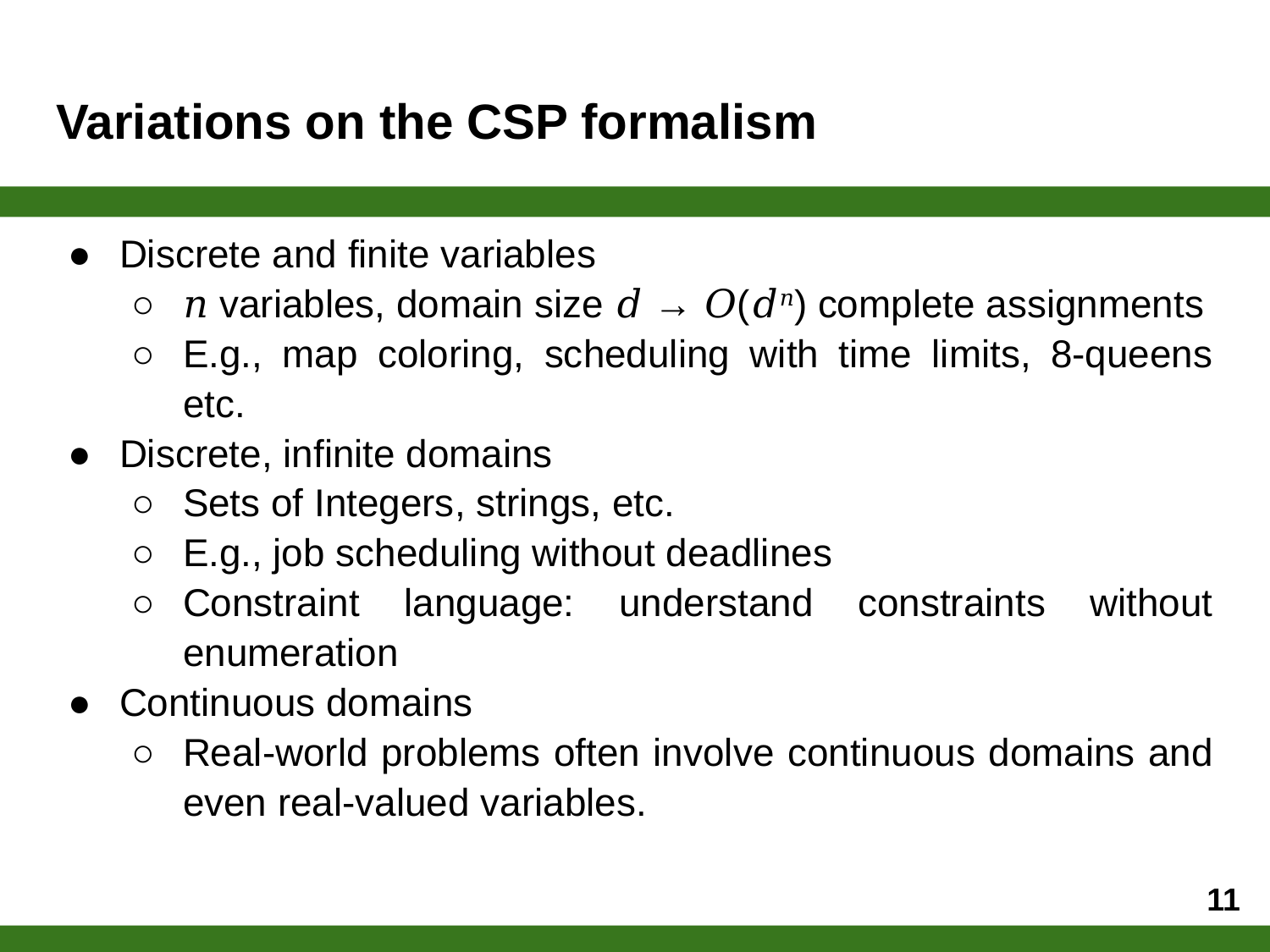

# Variations on the CSP formalism
Discrete and finite variables
𝑛 variables, domain size 𝑑 → 𝑂(𝑑𝑛) complete assignments
E.g., map coloring, scheduling with time limits, 8-queens etc.
Discrete, infinite domains
Sets of Integers, strings, etc.
E.g., job scheduling without deadlines
Constraint language: understand constraints without enumeration
Continuous domains
Real-world problems often involve continuous domains and even real-valued variables.
11